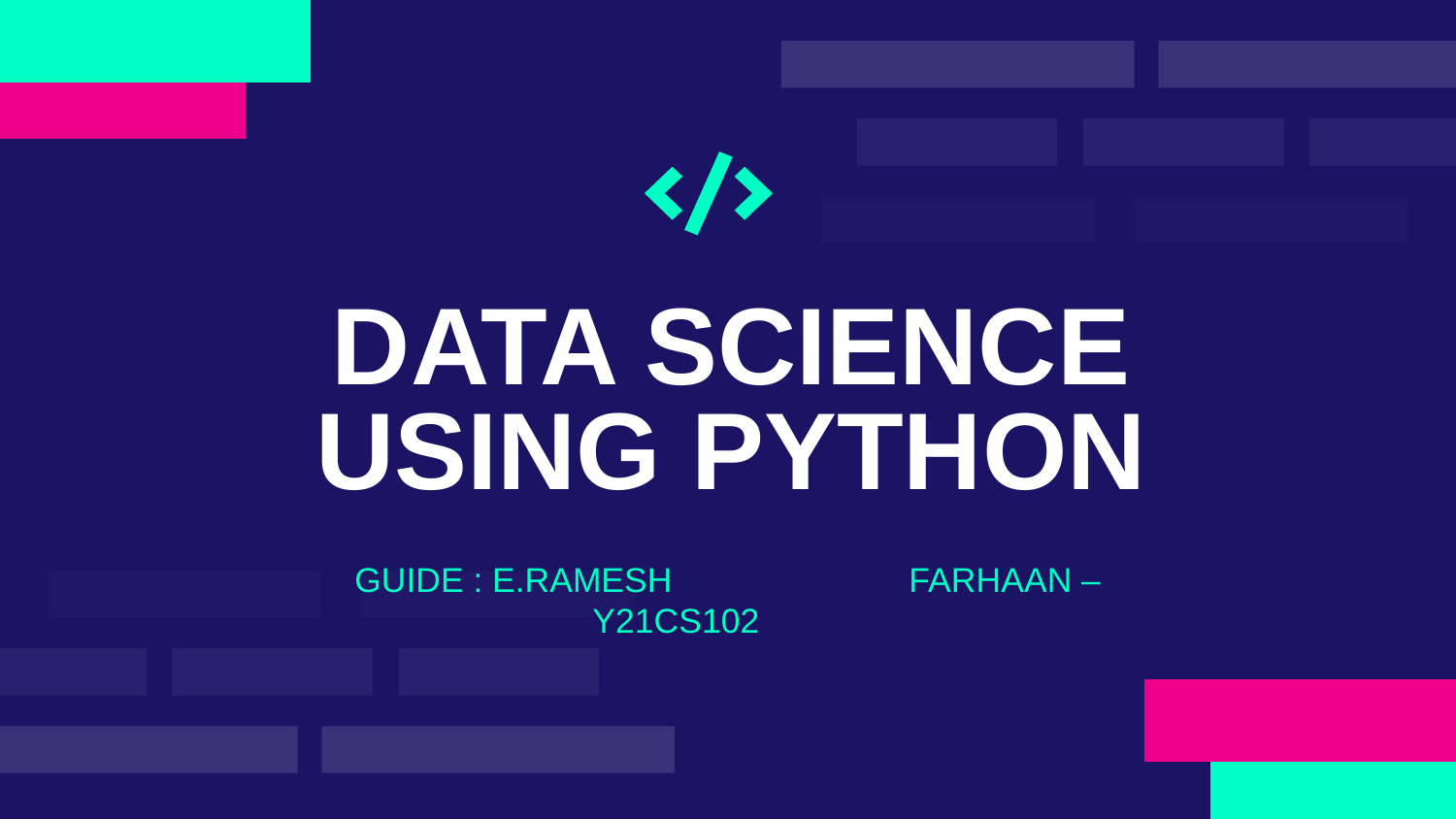

# DATA SCIENCE USING PYTHON
GUIDE : E.RAMESH                         FARHAAN – Y21CS102